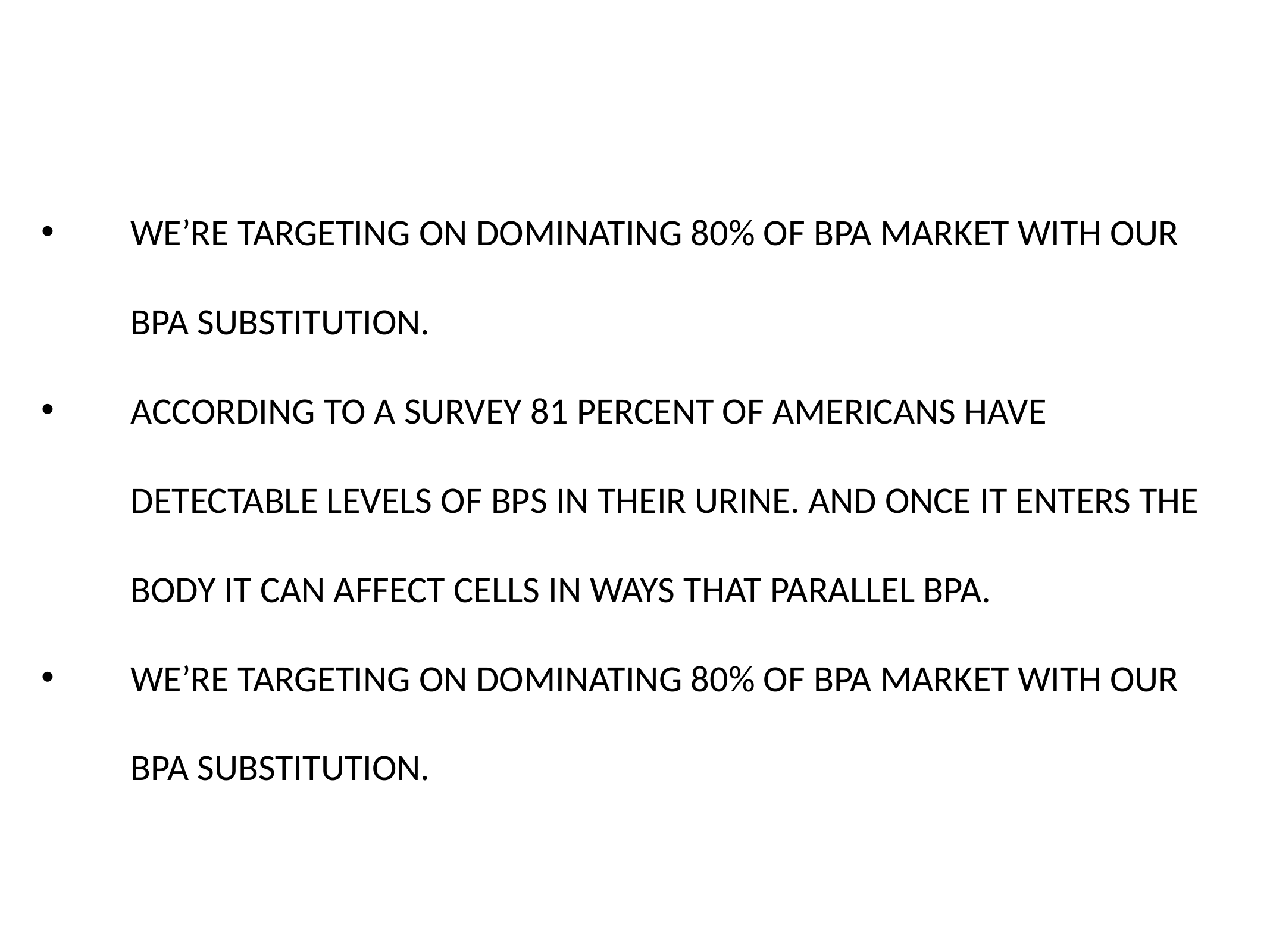

We’re targeting on dominating 80% of BPA market with our BPA substitution.
According to a survey 81 percent of Americans have detectable levels of BPS in their urine. And once it enters the body it can affect cells in ways that parallel BPA.
We’re targeting on dominating 80% of BPA market with our BPA substitution.